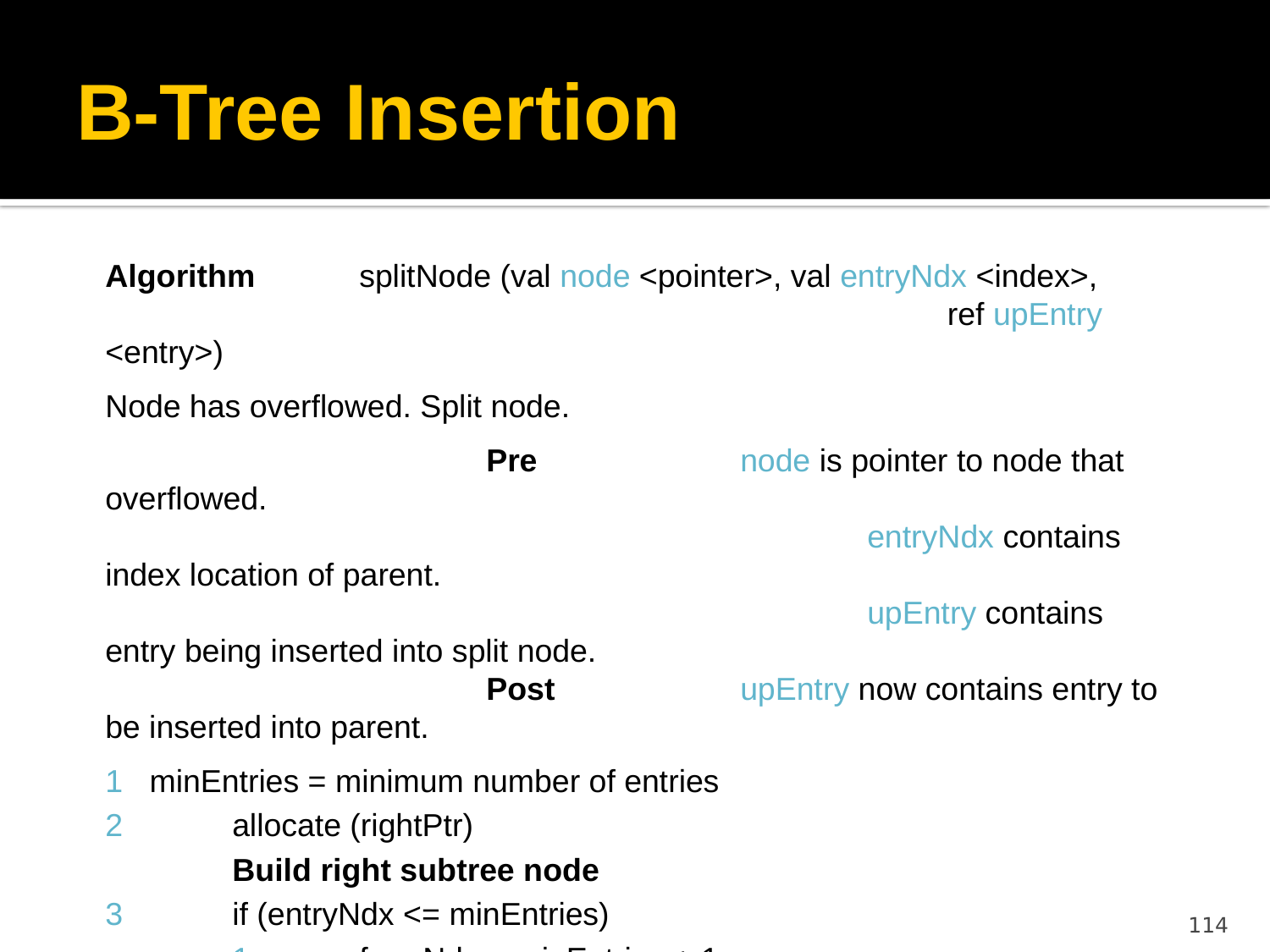

# B-Tree Insertion
Algorithm 	splitNode (val node <pointer>, val entryNdx <index>,
						         ref upEntry <entry>)
Node has overflowed. Split node.
			Pre		node is pointer to node that overflowed.
						entryNdx contains index location of parent.
						upEntry contains entry being inserted into split node.
			Post		upEntry now contains entry to be inserted into parent.
1   minEntries = minimum number of entries
2	allocate (rightPtr)
	Build right subtree node
3	if (entryNdx <= minEntries)
	1	fromNdx = minEntries + 1
4	else
114